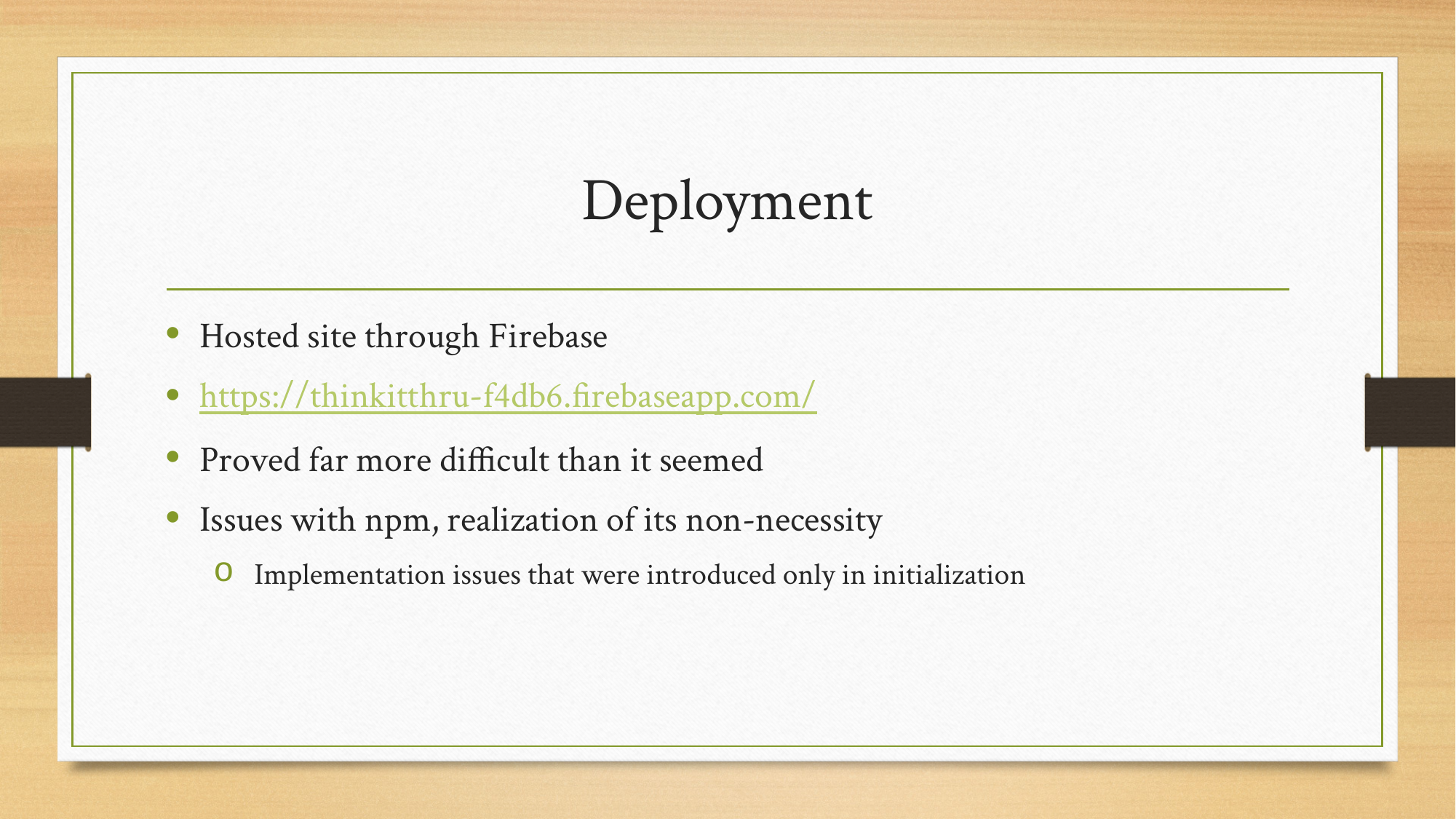

# Deployment
Hosted site through Firebase
https://thinkitthru-f4db6.firebaseapp.com/
Proved far more difficult than it seemed
Issues with npm, realization of its non-necessity
Implementation issues that were introduced only in initialization